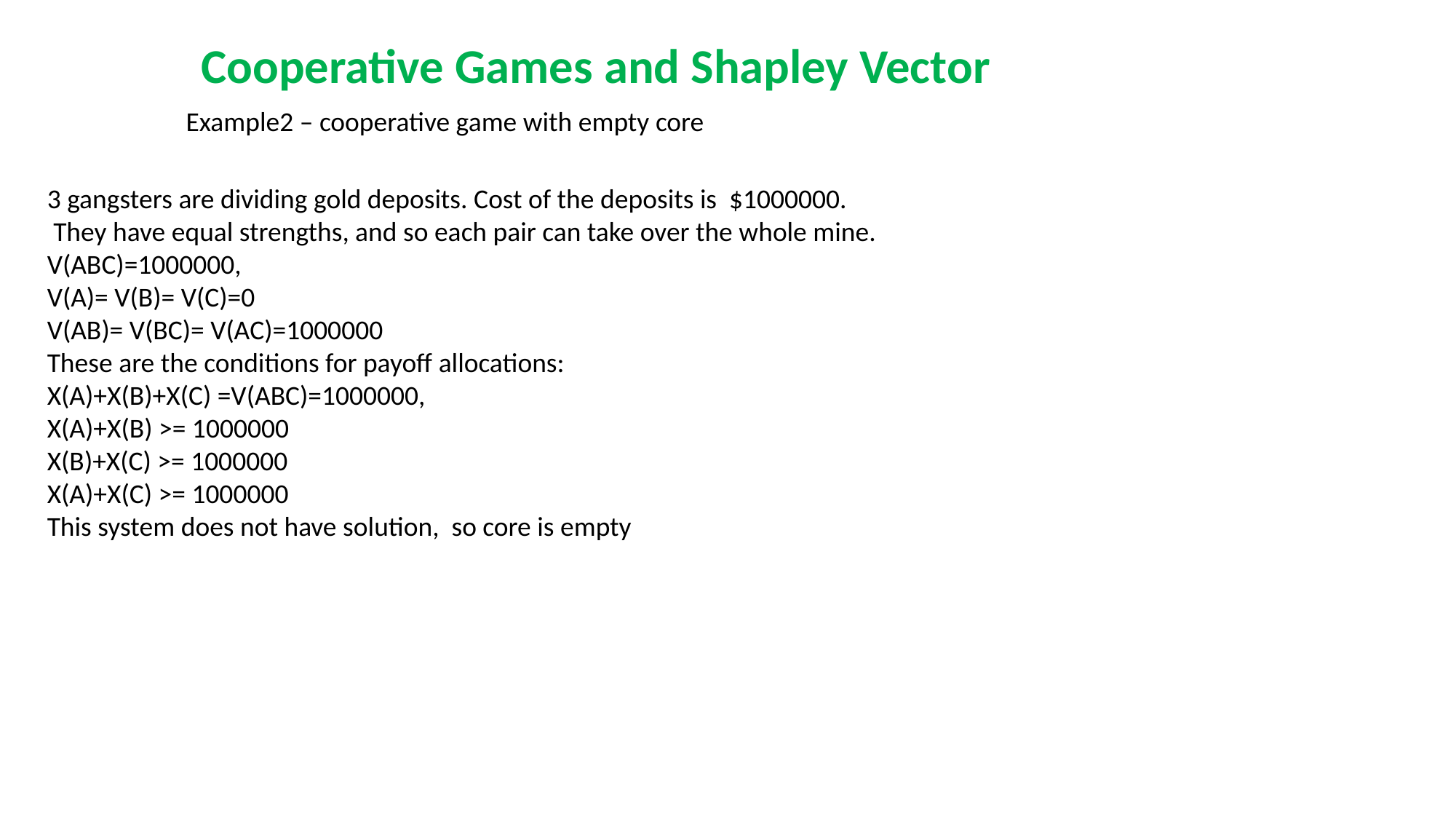

Cooperative Games and Shapley Vector
Example2 – cooperative game with empty core

3 gangsters are dividing gold deposits. Cost of the deposits is  $1000000.
 They have equal strengths, and so each pair can take over the whole mine.
V(ABC)=1000000,
V(A)= V(B)= V(C)=0
V(AB)= V(BC)= V(AC)=1000000
These are the conditions for payoff allocations:
X(A)+X(B)+X(C) =V(ABC)=1000000,
X(A)+X(B) >= 1000000
X(B)+X(C) >= 1000000
X(A)+X(C) >= 1000000
This system does not have solution,  so core is empty